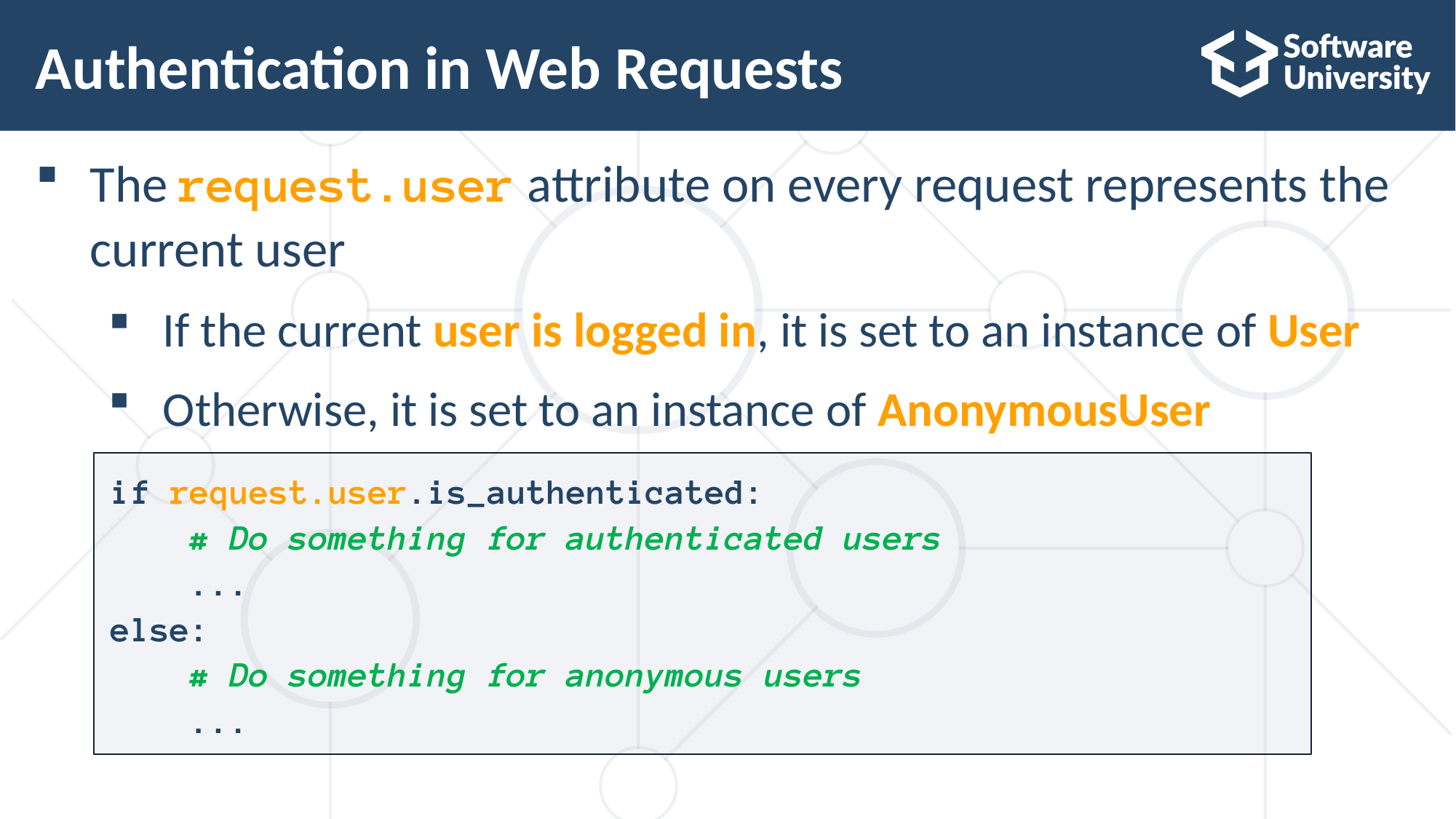

# Authentication in Web Requests
The request.user attribute on every request represents the current user
If the current user is logged in, it is set to an instance of User
Otherwise, it is set to an instance of AnonymousUser
if request.user.is_authenticated:
    # Do something for authenticated users
    ...
else:
    # Do something for anonymous users
    ...
26